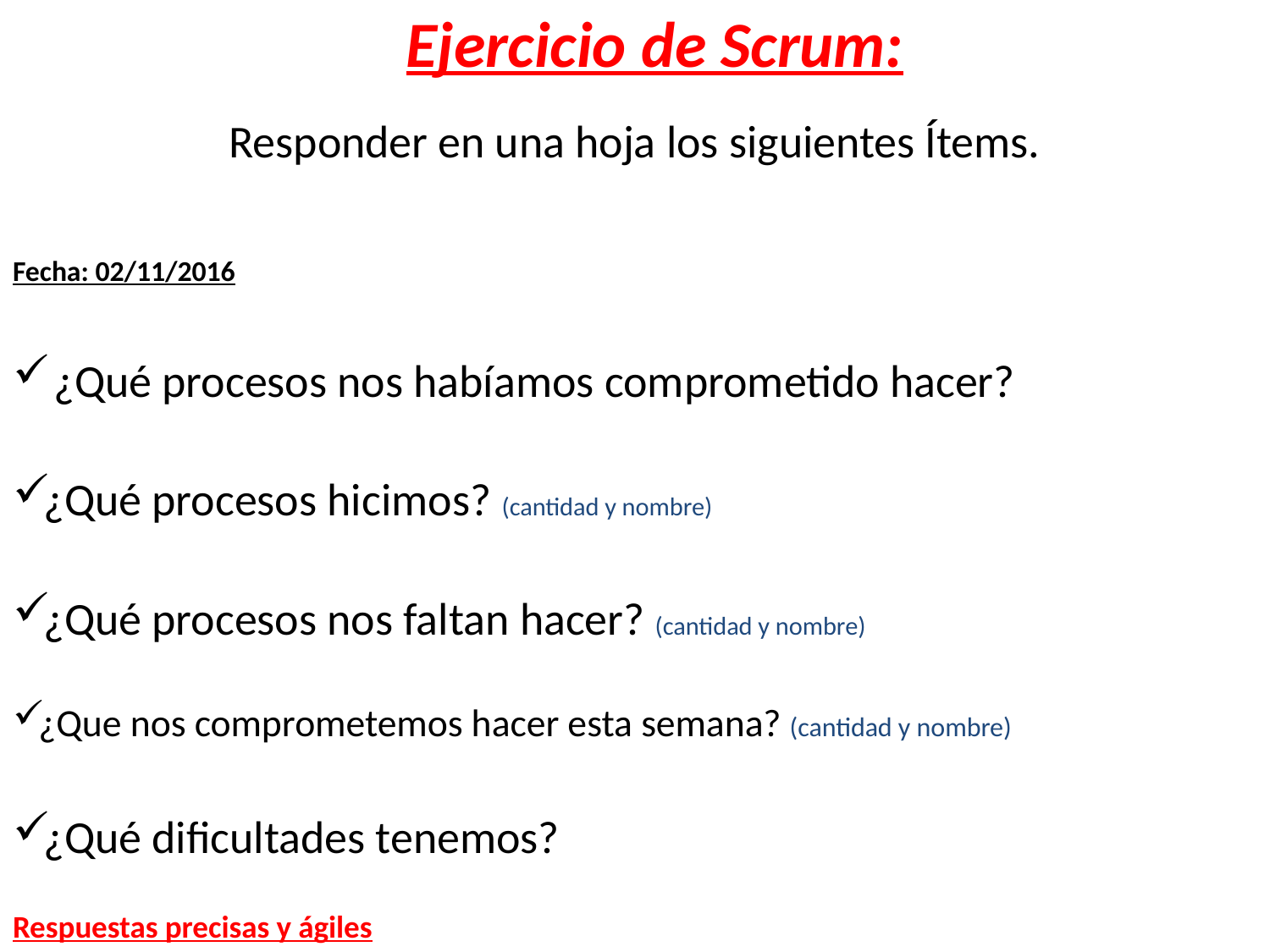

# Ejercicio de Scrum:
Responder en una hoja los siguientes Ítems.

Fecha: 02/11/2016
 ¿Qué procesos nos habíamos comprometido hacer?
¿Qué procesos hicimos? (cantidad y nombre)
¿Qué procesos nos faltan hacer? (cantidad y nombre)
¿Que nos comprometemos hacer esta semana? (cantidad y nombre)
¿Qué dificultades tenemos?
Respuestas precisas y ágiles